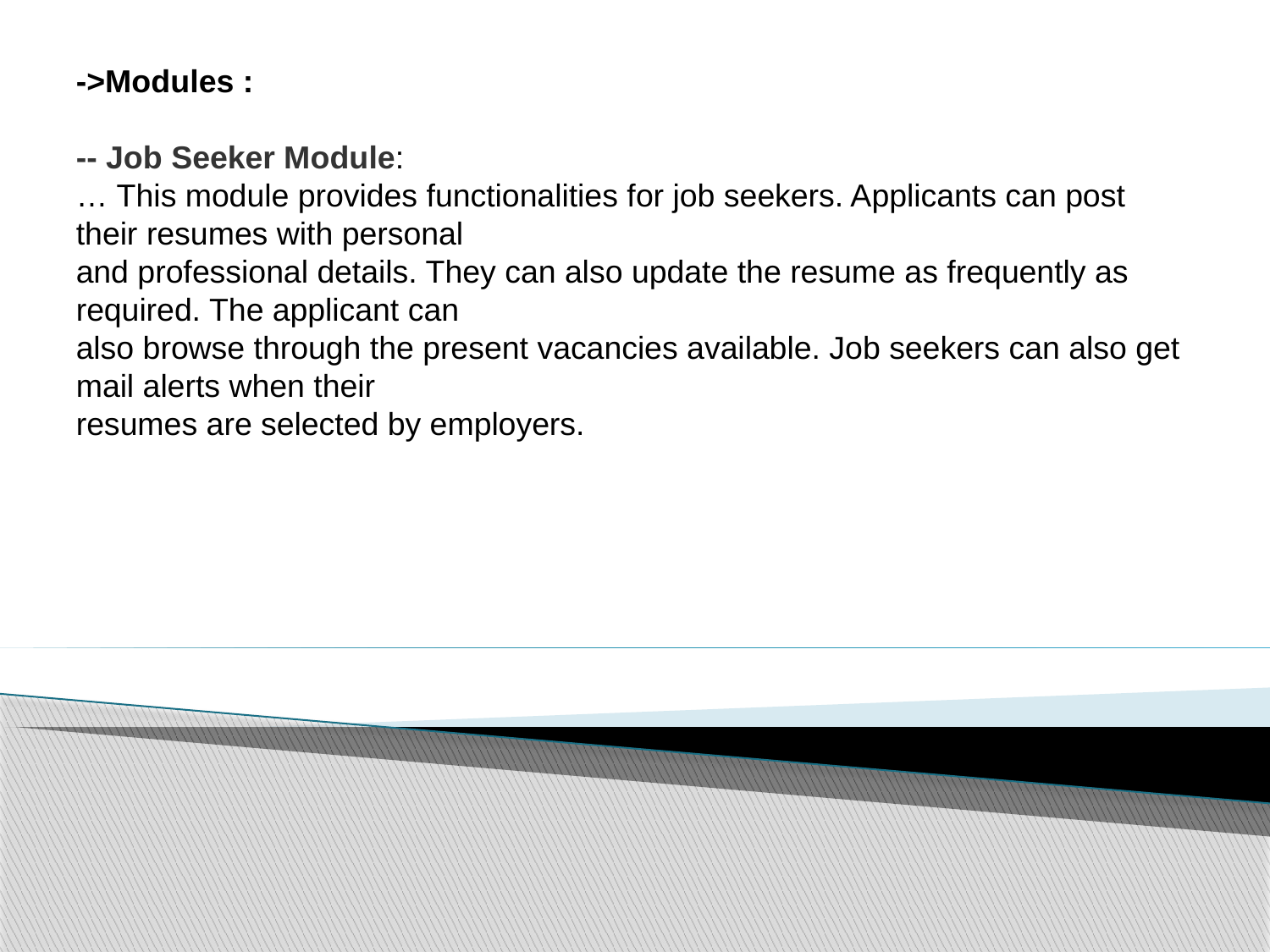

->Modules :

-- Job Seeker Module:
… This module provides functionalities for job seekers. Applicants can post their resumes with personal
and professional details. They can also update the resume as frequently as required. The applicant can
also browse through the present vacancies available. Job seekers can also get mail alerts when their
resumes are selected by employers.